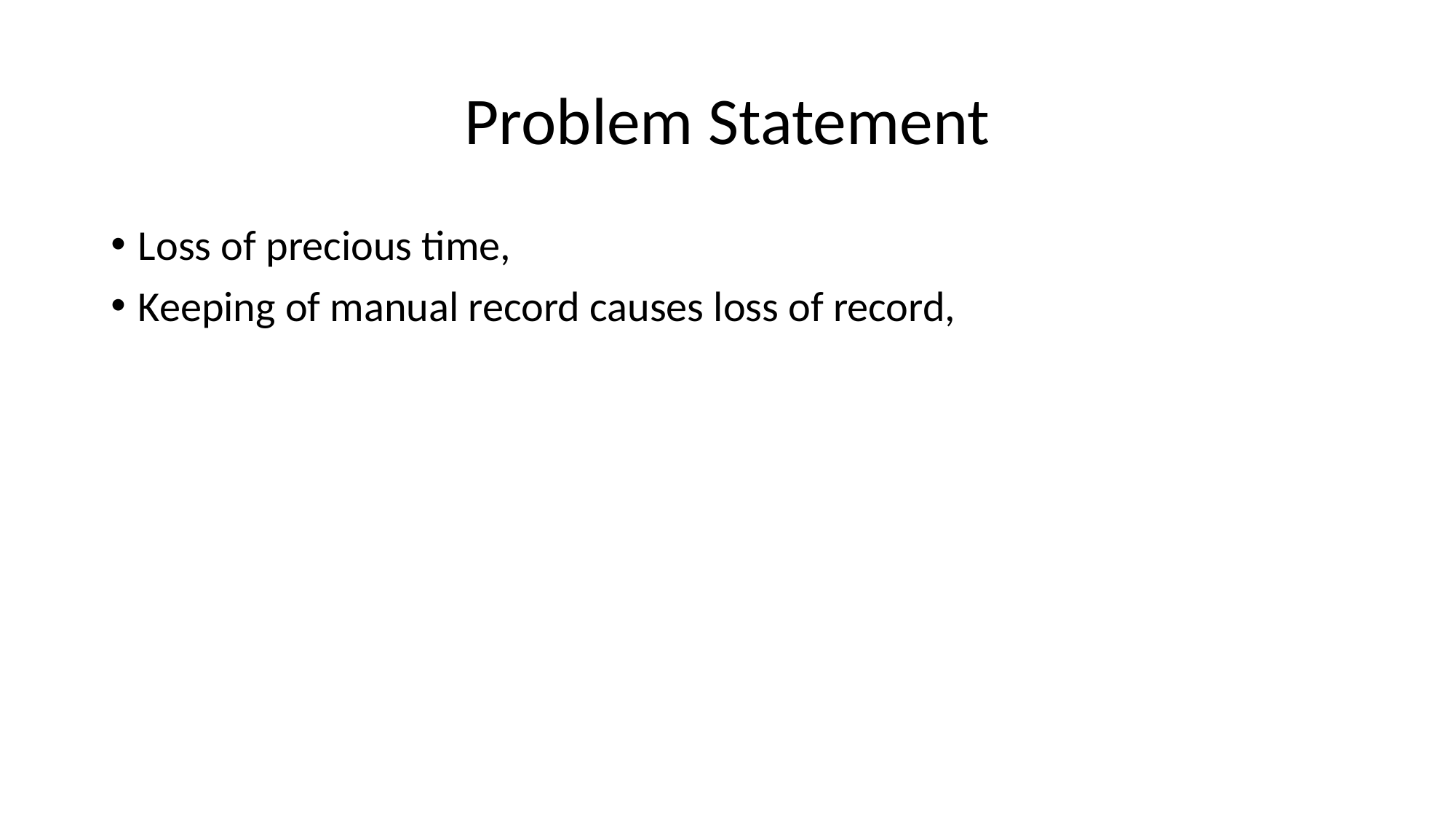

# Problem Statement
Loss of precious time,
Keeping of manual record causes loss of record,